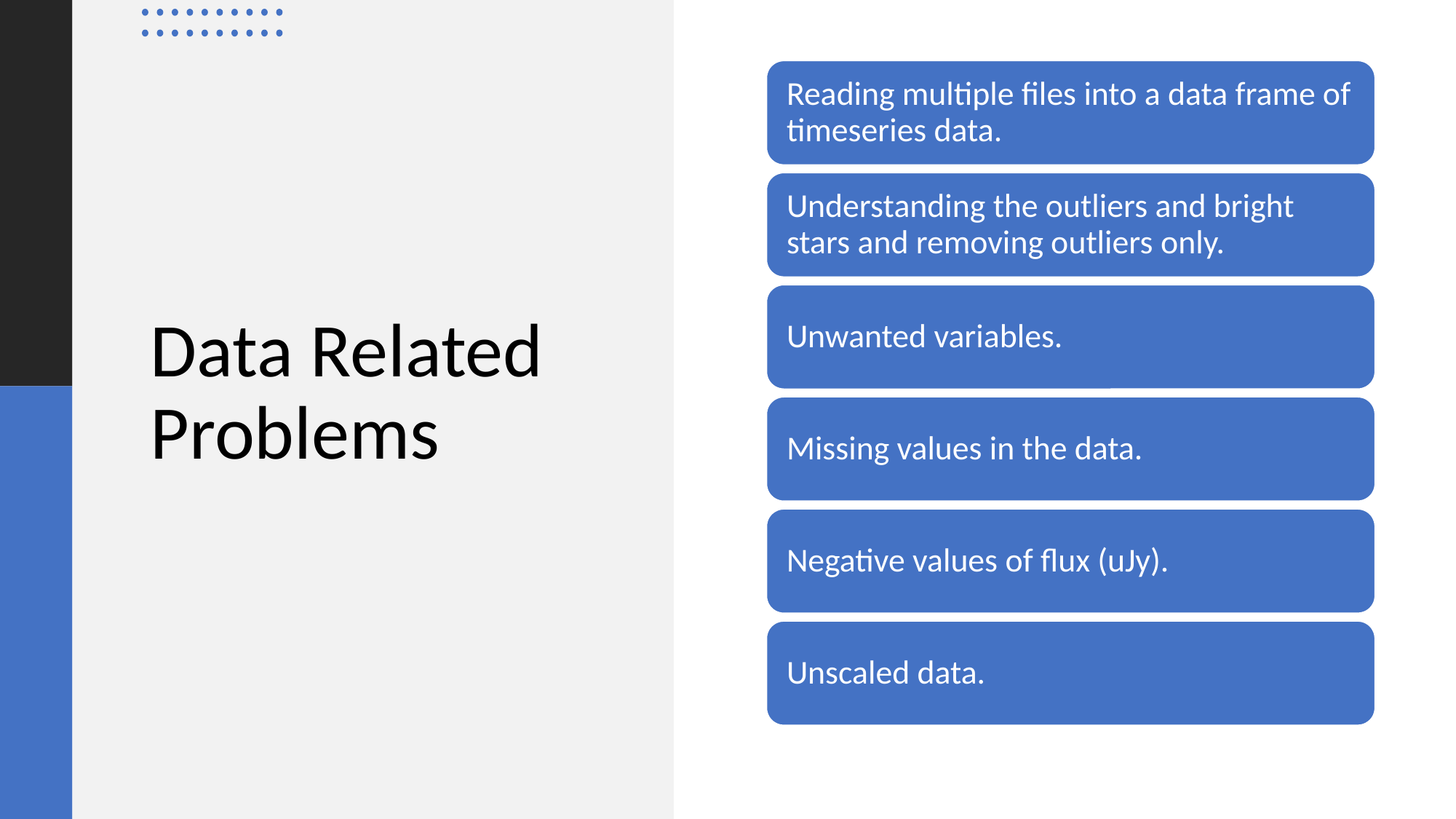

Reading multiple files into a data frame of timeseries data.
Understanding the outliers and bright stars and removing outliers only.
Unwanted variables.
Missing values in the data.
Negative values of flux (uJy).
Unscaled data.
# Data Related Problems